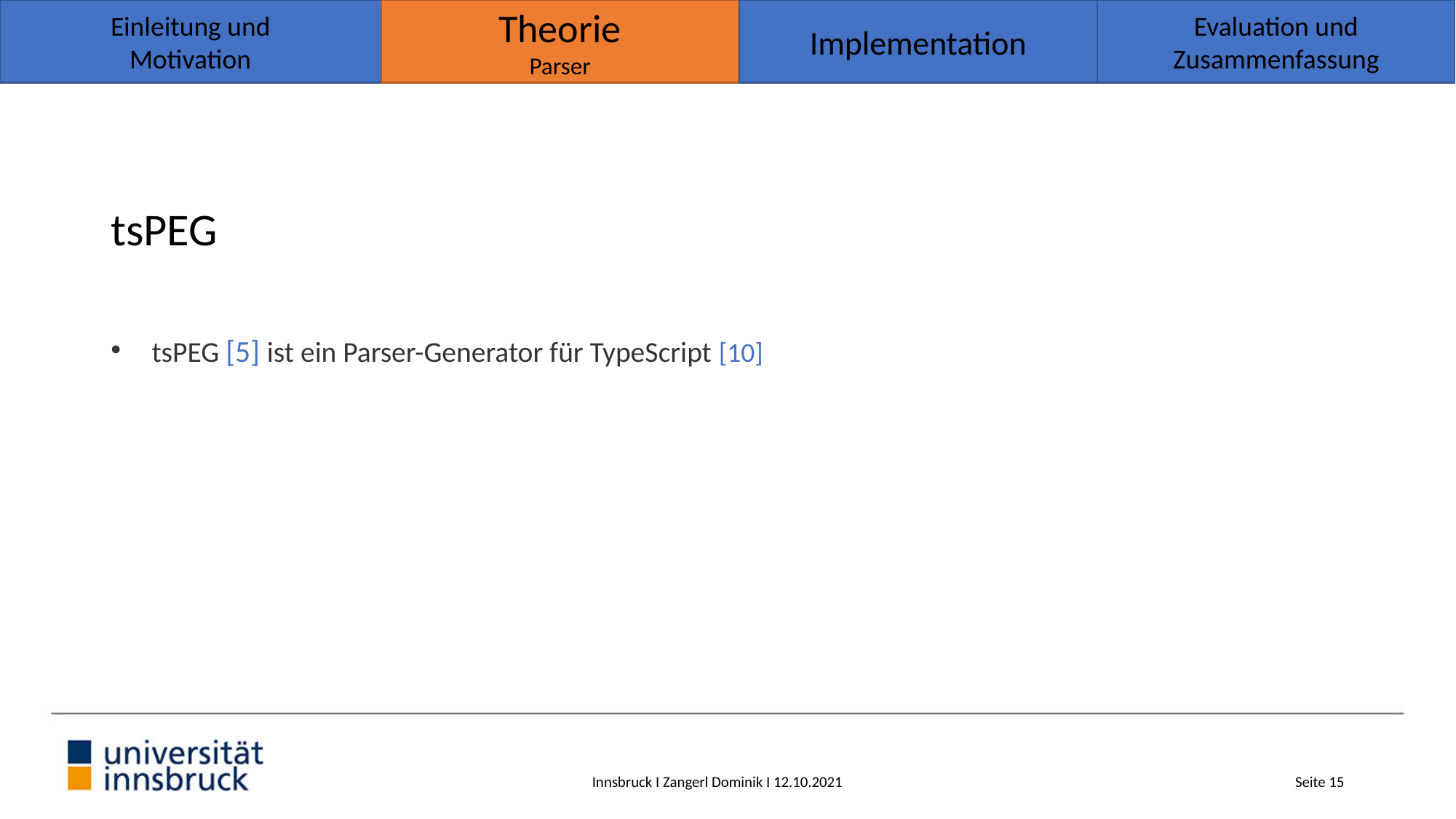

Theorie
Parser
Implementation
Evaluation und
Zusammenfassung
Einleitung und
Motivation
# tsPEG

tsPEG [5] ist ein Parser-Generator für TypeScript [10]

Innsbruck I Zangerl Dominik I 12.10.2021
Seite 15